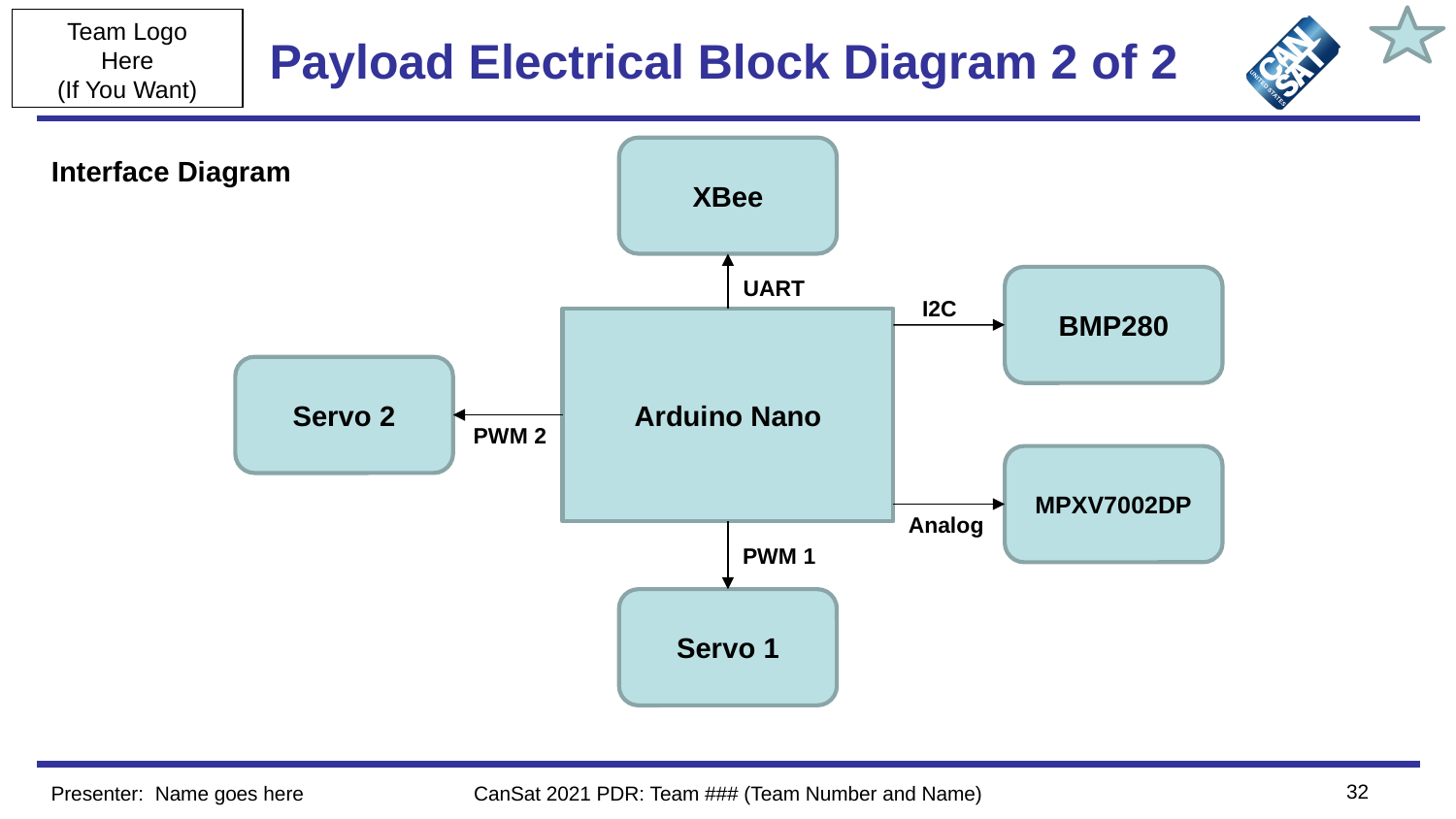

# Payload Electrical Block Diagram 2 of 2
XBee
Interface Diagram
BMP280
UART
I2C
Arduino Nano
Servo 2
PWM 2
MPXV7002DP
Analog
PWM 1
Servo 1
32
Presenter:  Name goes here
CanSat 2021 PDR: Team ### (Team Number and Name)